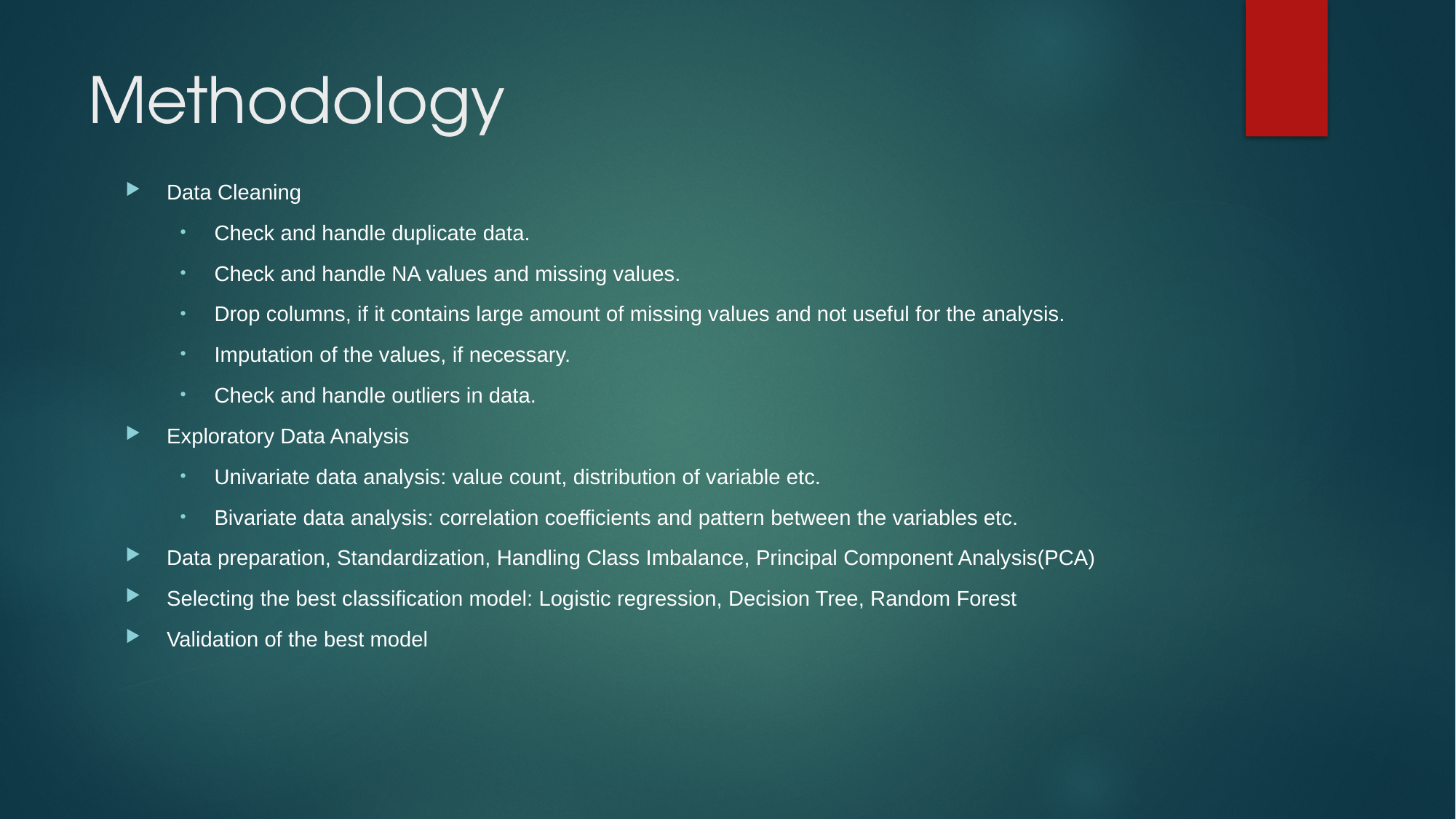

# Methodology
Data Cleaning
Check and handle duplicate data.
Check and handle NA values and missing values.
Drop columns, if it contains large amount of missing values and not useful for the analysis.
Imputation of the values, if necessary.
Check and handle outliers in data.
Exploratory Data Analysis
Univariate data analysis: value count, distribution of variable etc.
Bivariate data analysis: correlation coefficients and pattern between the variables etc.
Data preparation, Standardization, Handling Class Imbalance, Principal Component Analysis(PCA)
Selecting the best classification model: Logistic regression, Decision Tree, Random Forest
Validation of the best model